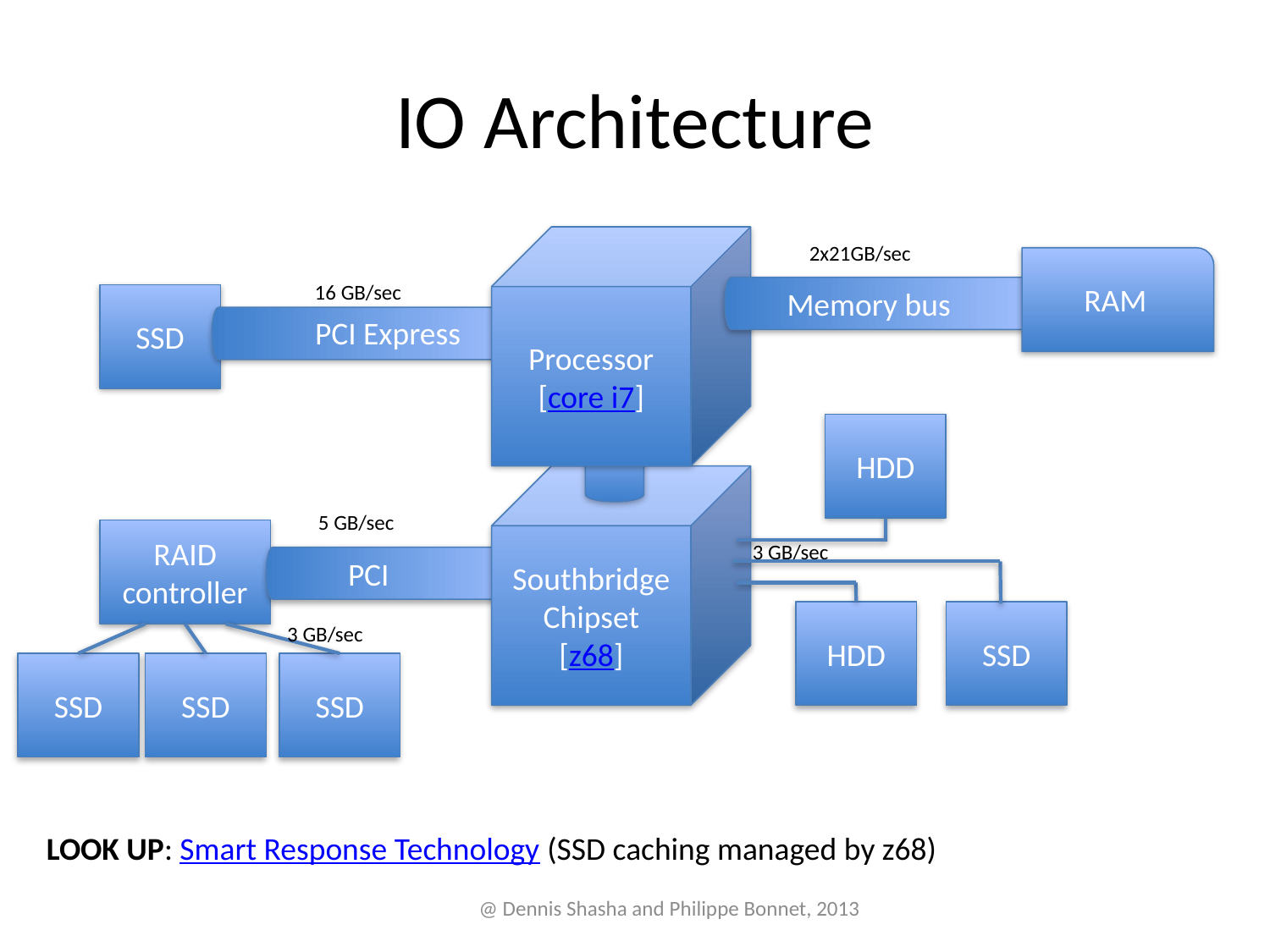

# IO Architecture

Processor
[core i7]
2x21GB/sec
RAM
16 GB/sec
Memory bus
SSD

PCI Express
HDD

Southbridge
Chipset
[z68]
5 GB/sec
RAID
controller
SATA ports
3 GB/sec

PCI
HDD
SSD
3 GB/sec
SSD
SSD
SSD
LOOK UP: Smart Response Technology (SSD caching managed by z68)
@ Dennis Shasha and Philippe Bonnet, 2013